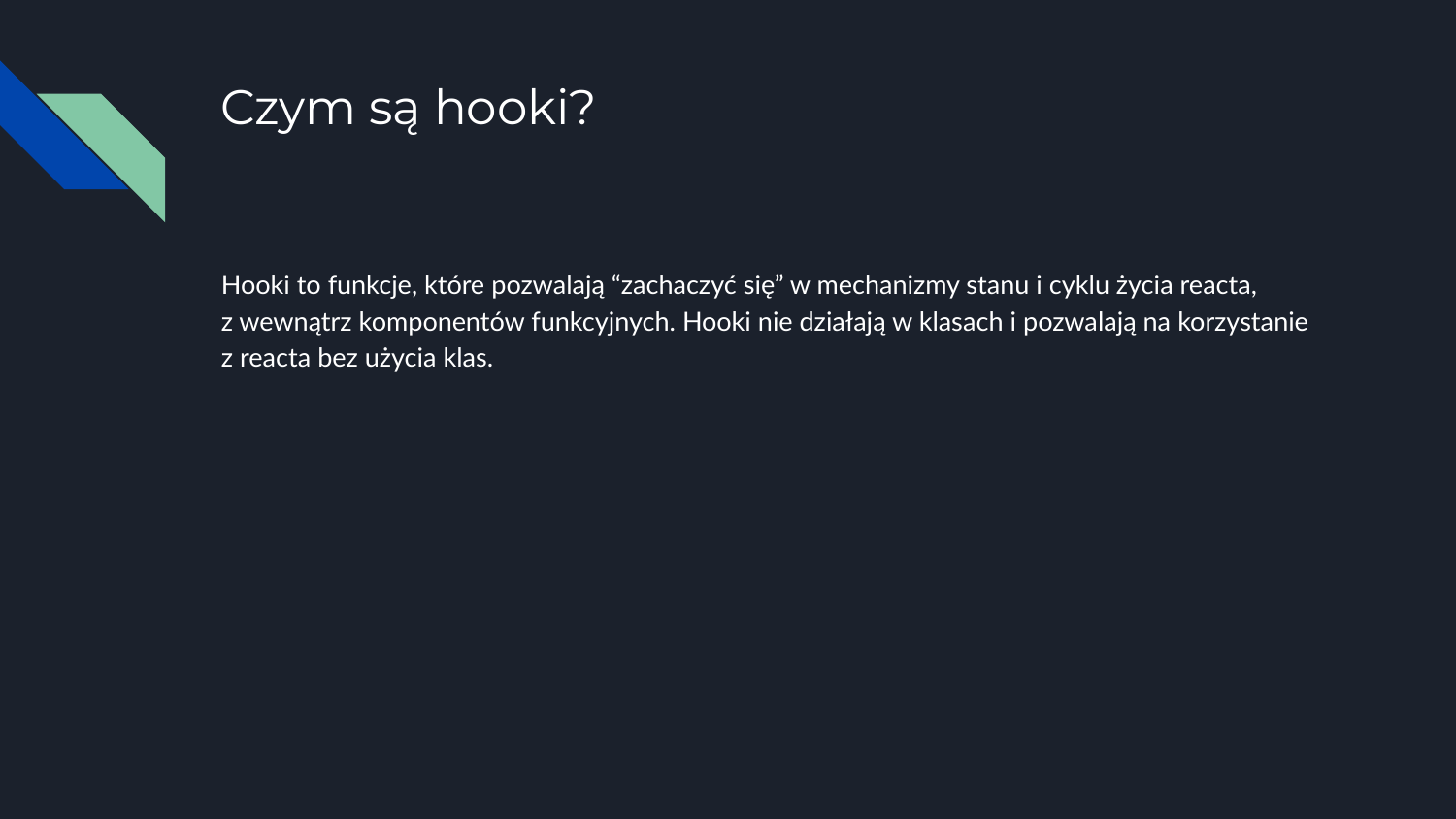

# Czym są hooki?
Hooki to funkcje, które pozwalają “zachaczyć się” w mechanizmy stanu i cyklu życia reacta,
z wewnątrz komponentów funkcyjnych. Hooki nie działają w klasach i pozwalają na korzystanie z reacta bez użycia klas.